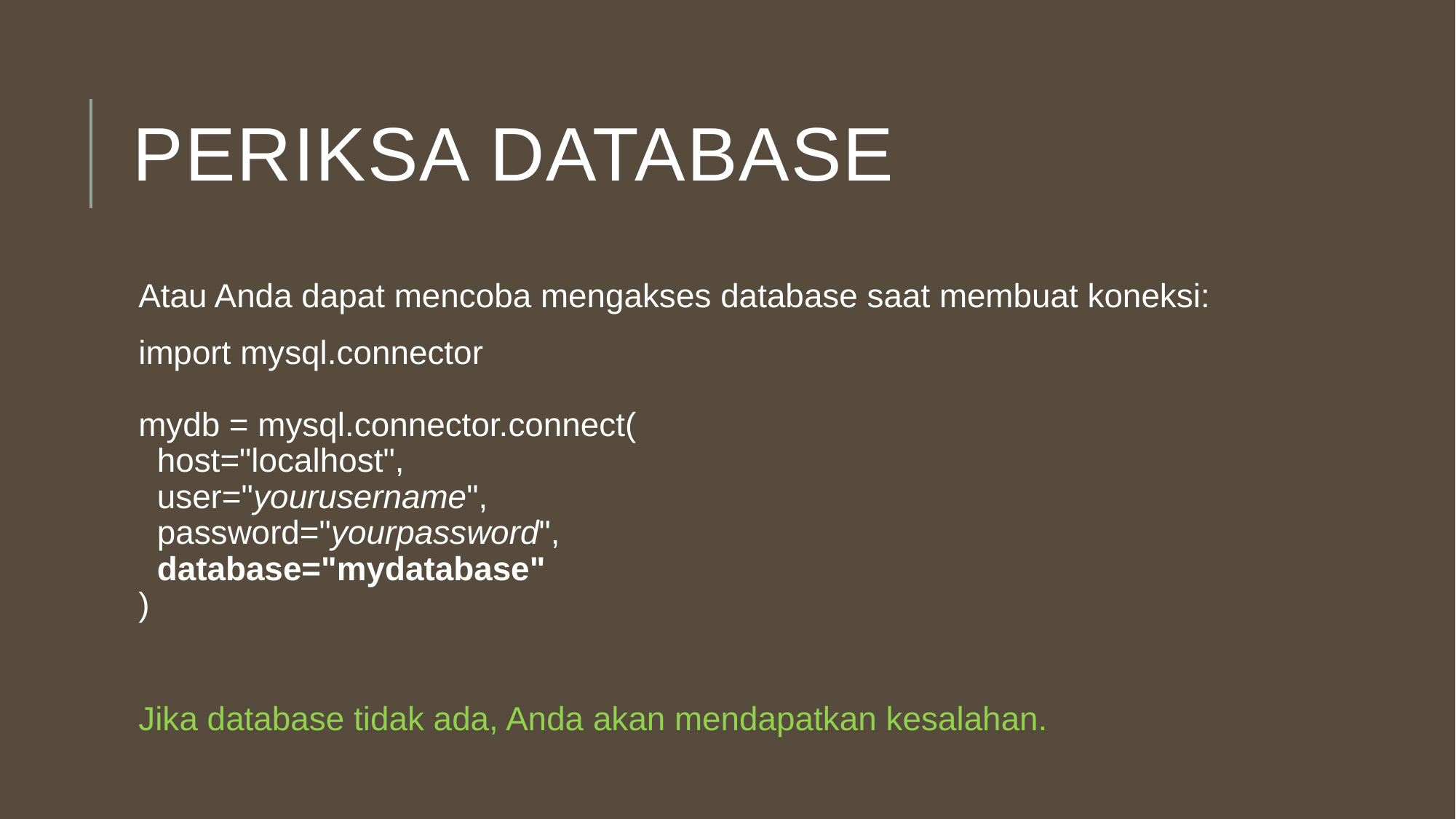

# Periksa Database
Atau Anda dapat mencoba mengakses database saat membuat koneksi:
import mysql.connector
mydb = mysql.connector.connect(
  host="localhost",
  user="yourusername",
  password="yourpassword",
  database="mydatabase"
)

Jika database tidak ada, Anda akan mendapatkan kesalahan.